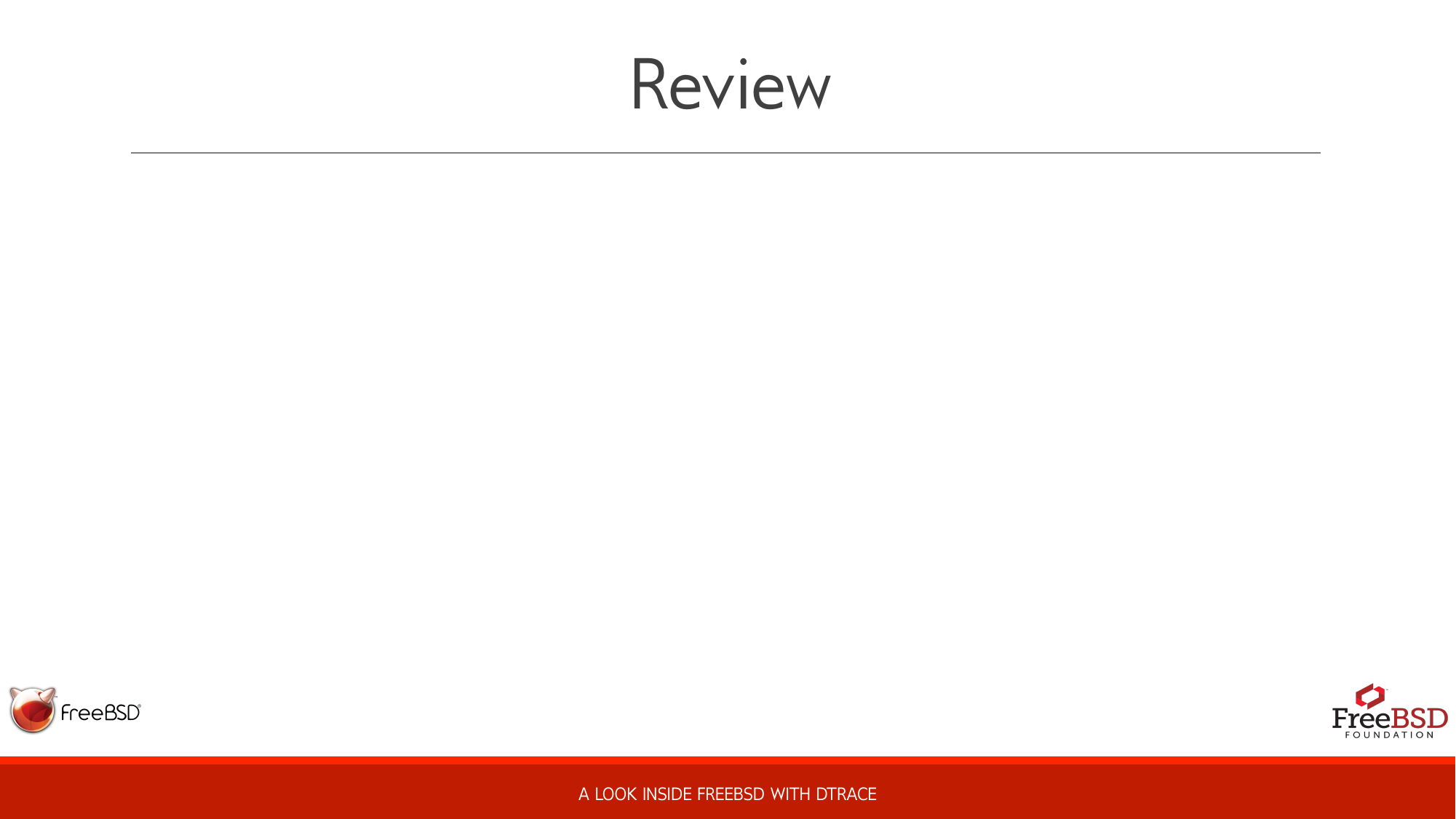

# Review

A Look Inside FreeBSD with DTrace